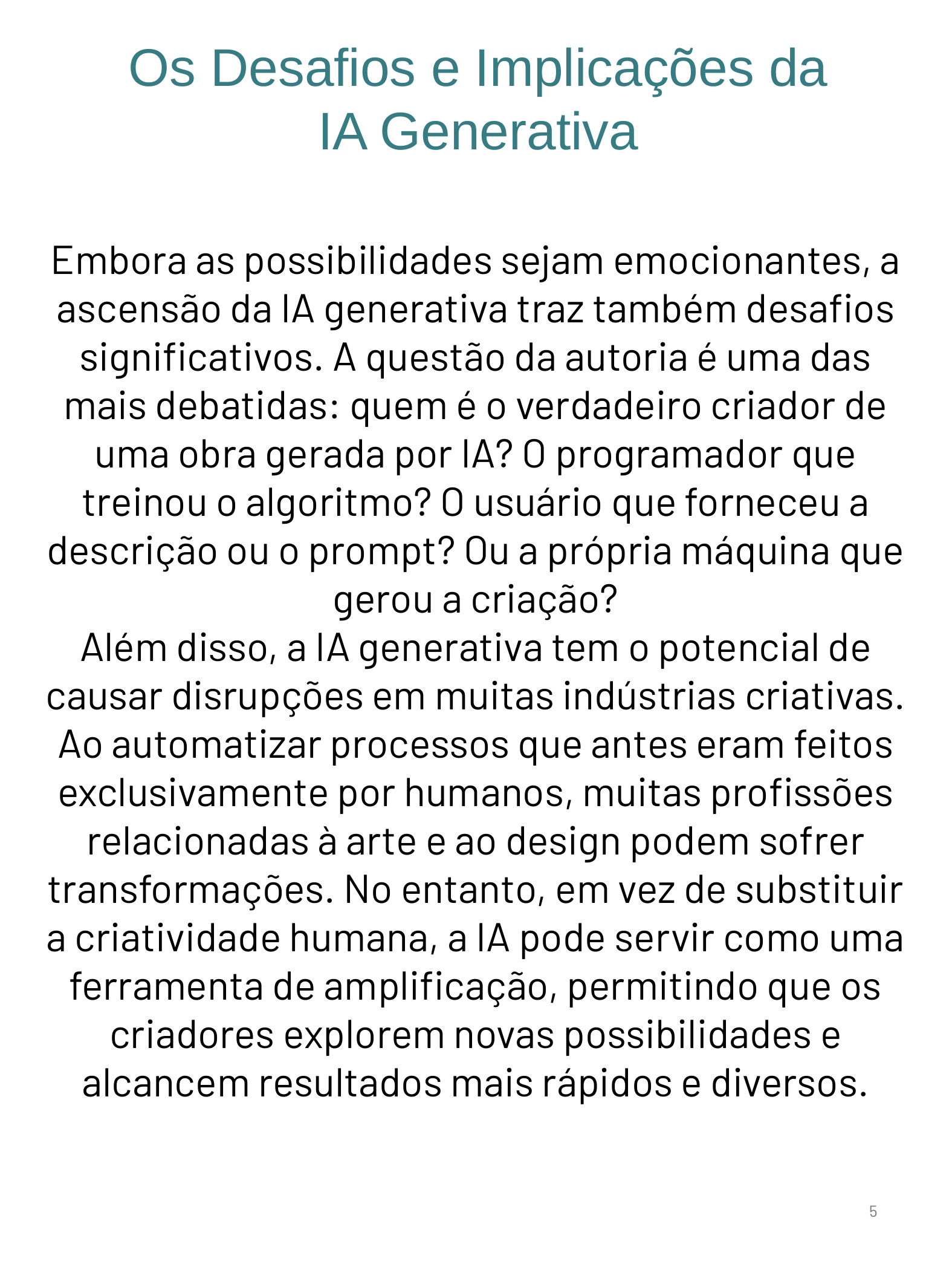

Os Desafios e Implicações da IA Generativa
Embora as possibilidades sejam emocionantes, a ascensão da IA generativa traz também desafios significativos. A questão da autoria é uma das mais debatidas: quem é o verdadeiro criador de uma obra gerada por IA? O programador que treinou o algoritmo? O usuário que forneceu a descrição ou o prompt? Ou a própria máquina que gerou a criação?
Além disso, a IA generativa tem o potencial de causar disrupções em muitas indústrias criativas. Ao automatizar processos que antes eram feitos exclusivamente por humanos, muitas profissões relacionadas à arte e ao design podem sofrer transformações. No entanto, em vez de substituir a criatividade humana, a IA pode servir como uma ferramenta de amplificação, permitindo que os criadores explorem novas possibilidades e alcancem resultados mais rápidos e diversos.

5